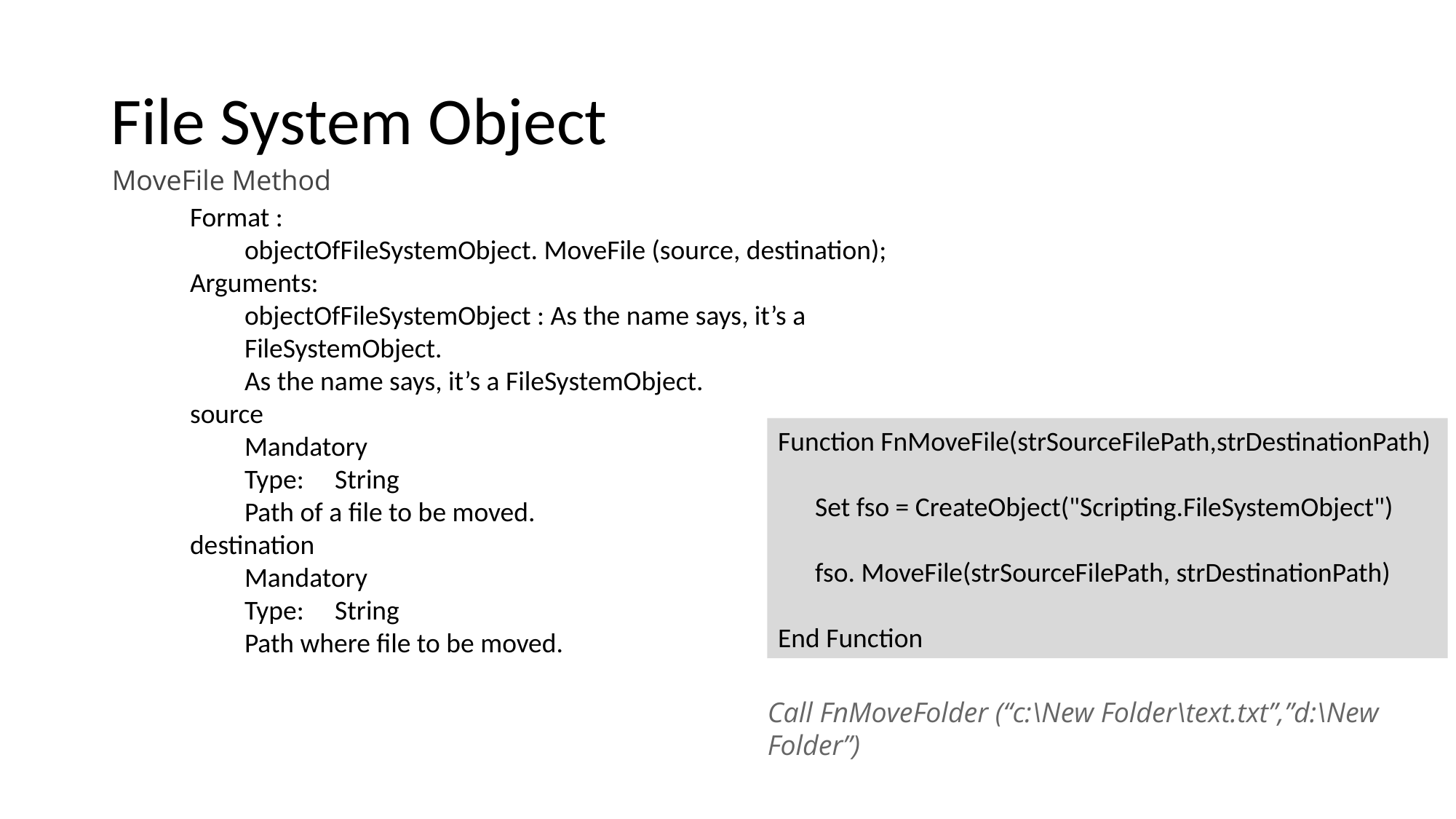

# File System Object
MoveFile Method
Format :
objectOfFileSystemObject. MoveFile (source, destination);
Arguments:
objectOfFileSystemObject : As the name says, it’s a FileSystemObject.
As the name says, it’s a FileSystemObject.
source
Mandatory
Type:     String
Path of a file to be moved.
destination
Mandatory
Type:     String
Path where file to be moved.
Function FnMoveFile(strSourceFilePath,strDestinationPath)

      Set fso = CreateObject("Scripting.FileSystemObject")

      fso. MoveFile(strSourceFilePath, strDestinationPath)

End Function
Call FnMoveFolder (“c:\New Folder\text.txt”,”d:\New Folder”)